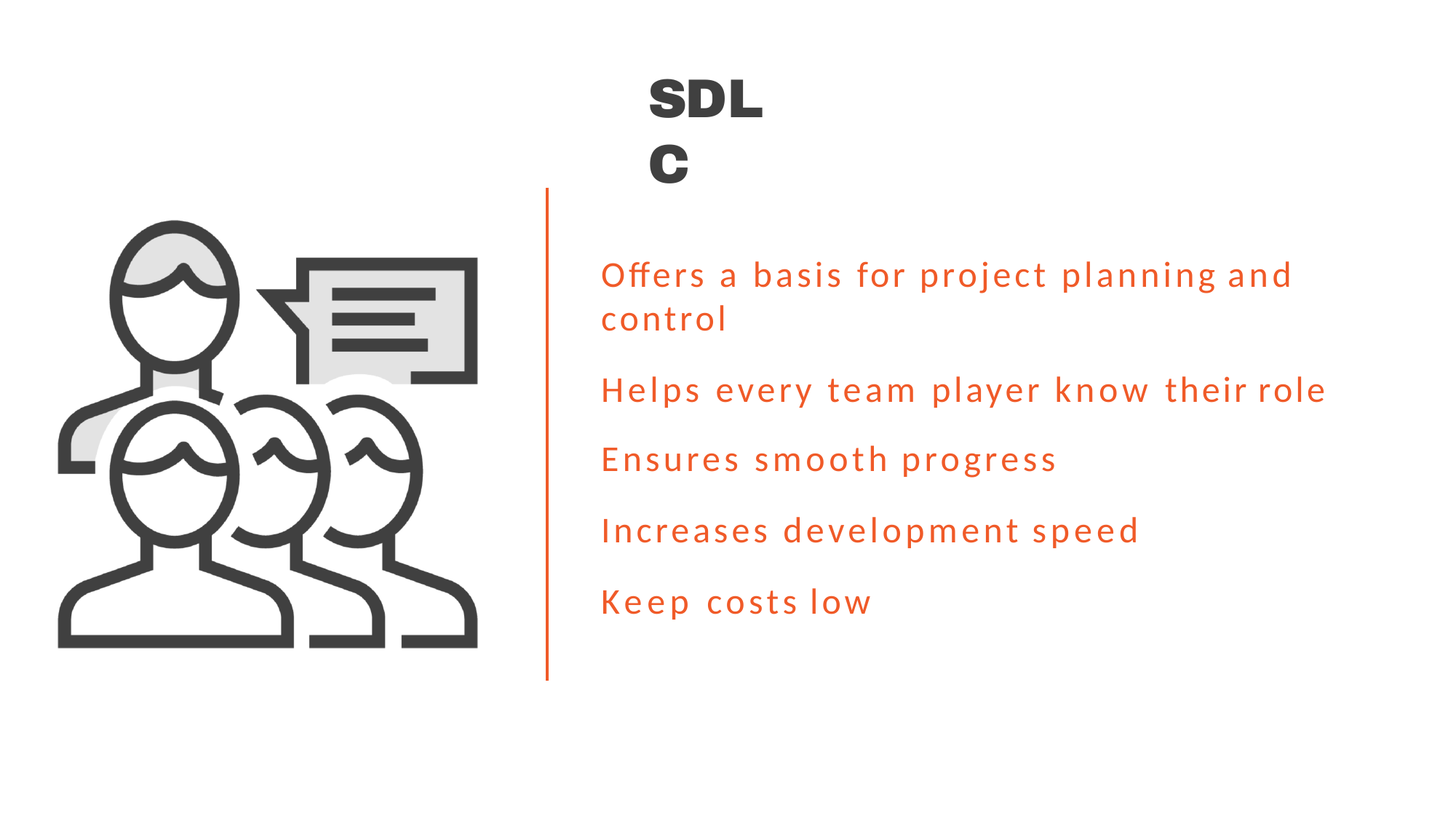

# SDLC

Offers a basis for project planning and  control
Helps every team player know their role  Ensures smooth progress
Increases development speed  Keep costs low